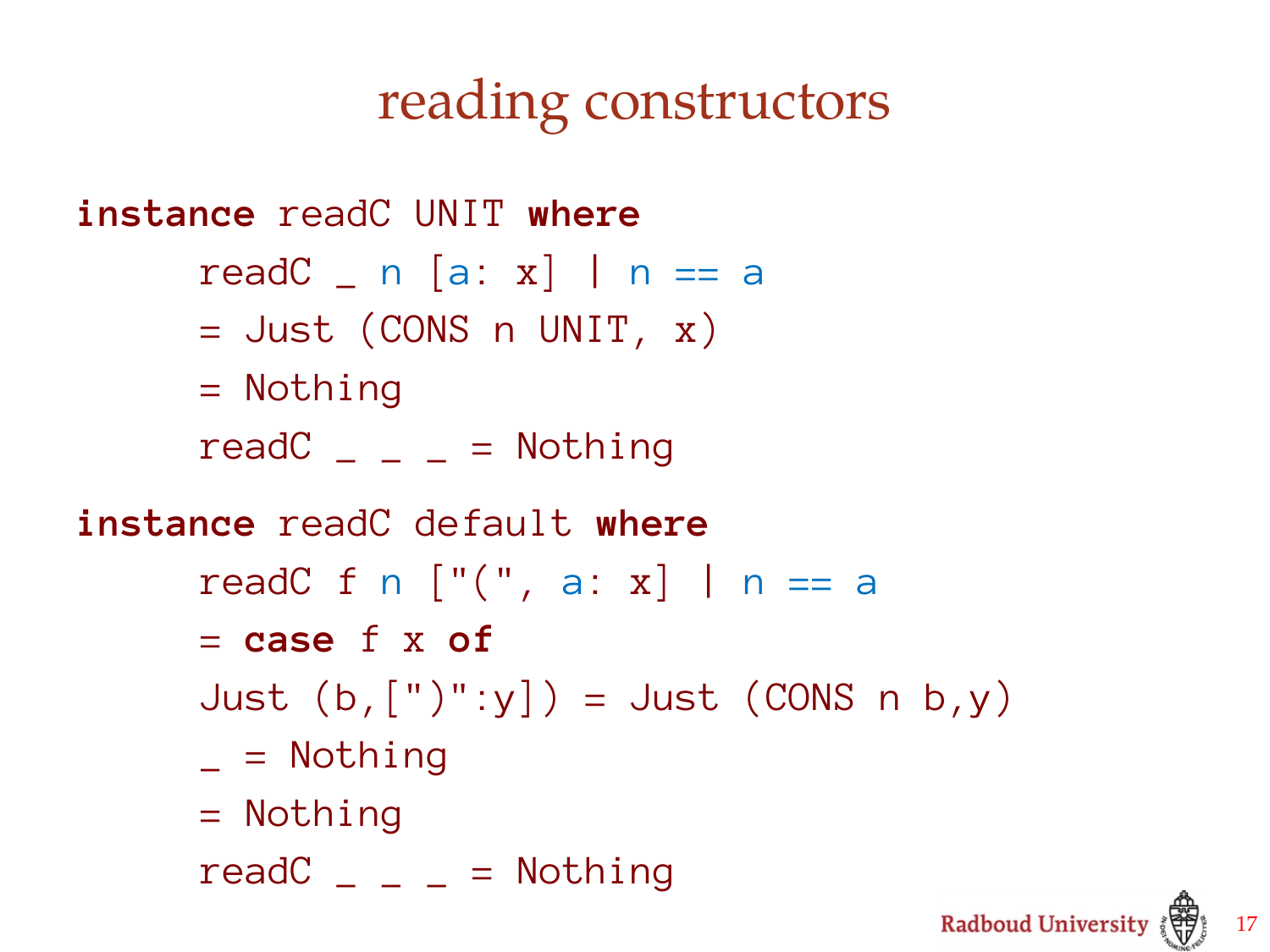

# reading constructors
instance readC UNIT where
	readC _ n [a: x] | n == a
		= Just (CONS n UNIT, x)
		= Nothing
	readC _ _ _ = Nothing

instance readC default where
	readC f n ["(", a: x] | n == a
		= case f x of
			Just (b,[")":y]) = Just (CONS n b,y)
			_ = Nothing
		= Nothing
	readC _ _ _ = Nothing
17